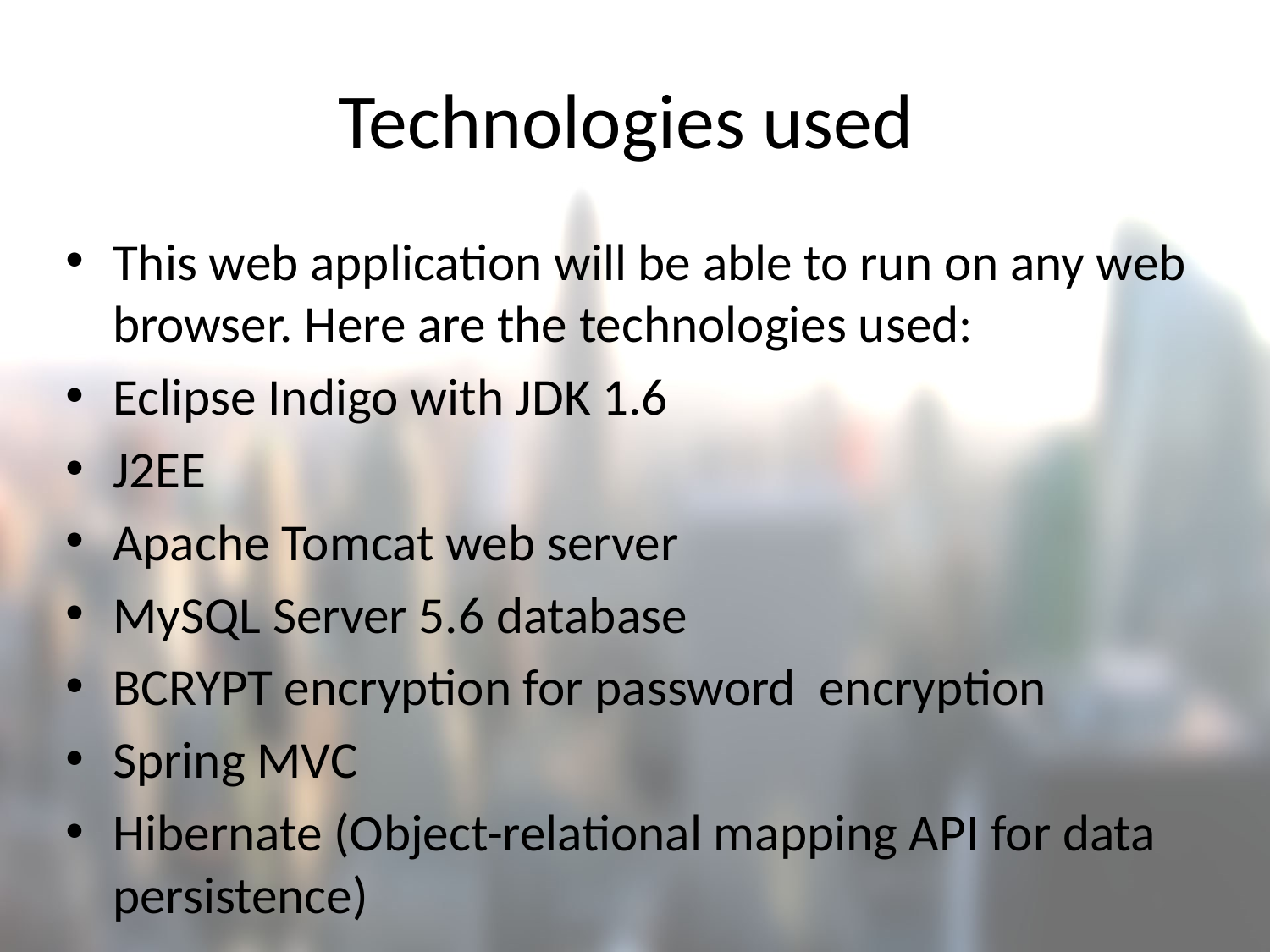

# Technologies used
This web application will be able to run on any web browser. Here are the technologies used:
Eclipse Indigo with JDK 1.6
J2EE
Apache Tomcat web server
MySQL Server 5.6 database
BCRYPT encryption for password  encryption
Spring MVC
Hibernate (Object-relational mapping API for data persistence)